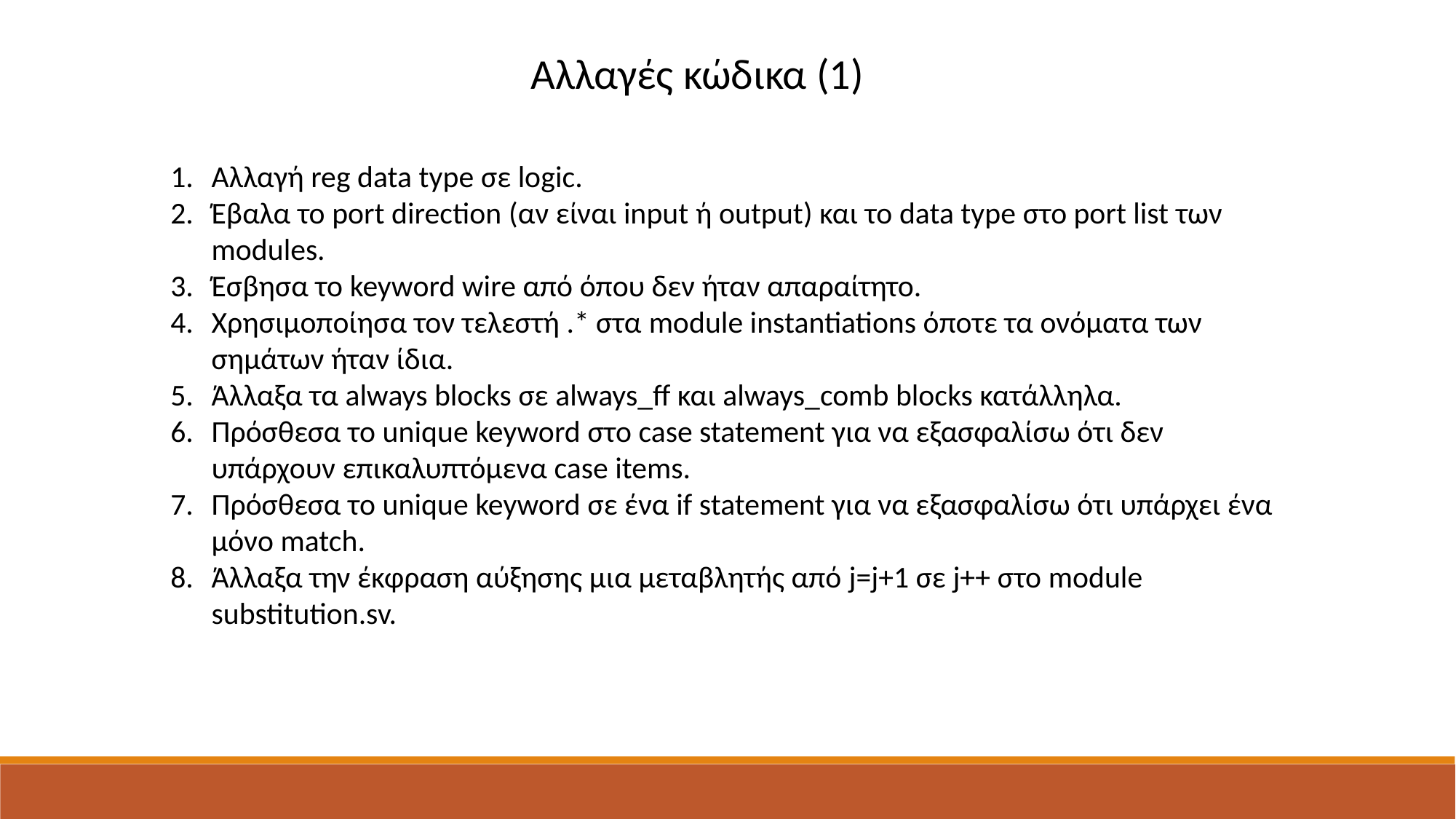

Αλλαγές κώδικα (1)
Αλλαγή reg data type σε logic.
Έβαλα το port direction (αν είναι input ή output) και το data type στο port list των modules.
Έσβησα το keyword wire από όπου δεν ήταν απαραίτητο.
Χρησιμοποίησα τον τελεστή .* στα module instantiations όποτε τα ονόματα των σημάτων ήταν ίδια.
Άλλαξα τα always blocks σε always_ff και always_comb blocks κατάλληλα.
Πρόσθεσα το unique keyword στο case statement για να εξασφαλίσω ότι δεν υπάρχουν επικαλυπτόμενα case items.
Πρόσθεσα το unique keyword σε ένα if statement για να εξασφαλίσω ότι υπάρχει ένα μόνο match.
Άλλαξα την έκφραση αύξησης μια μεταβλητής από j=j+1 σε j++ στο module substitution.sv.